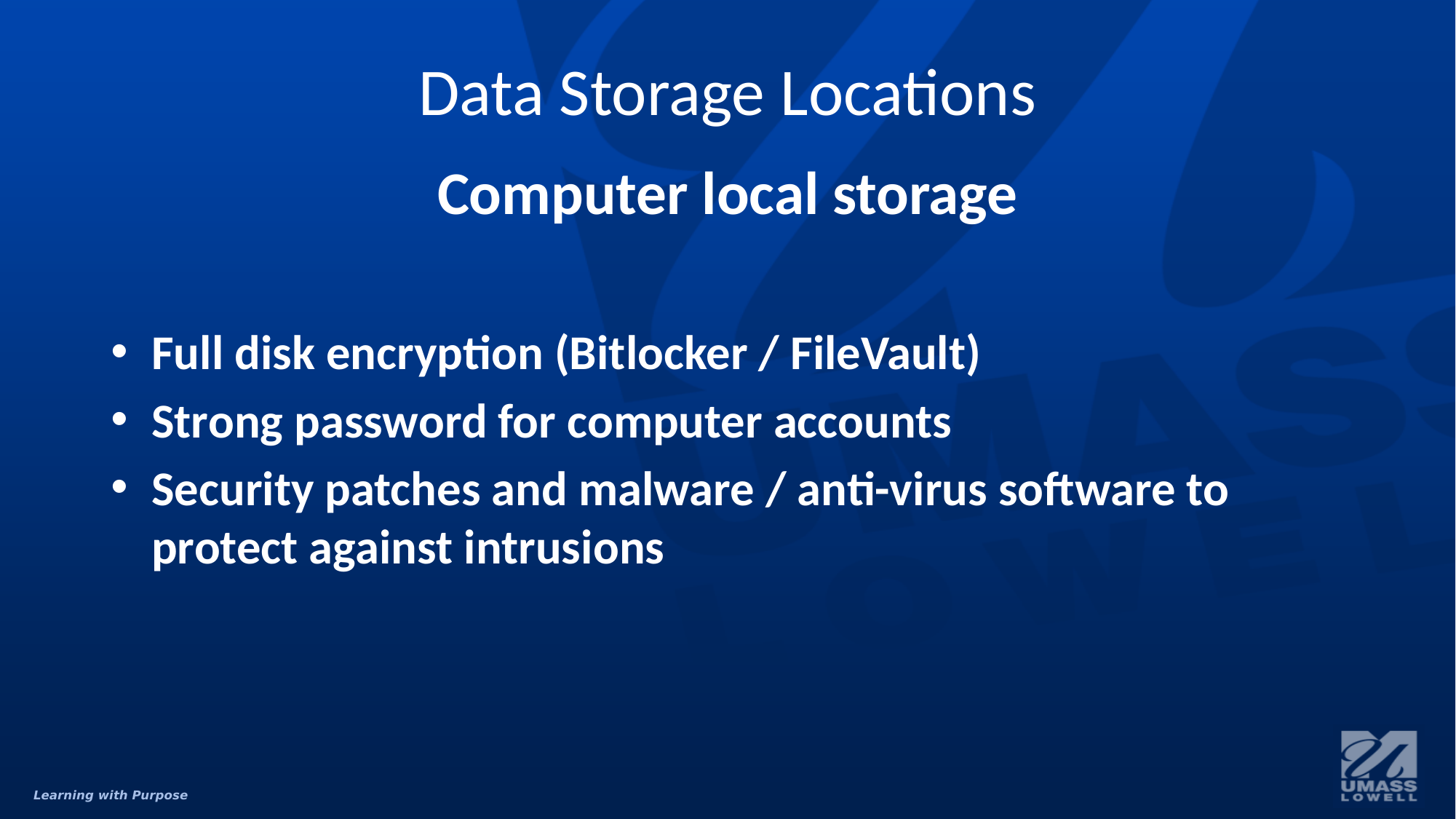

# Data Storage Locations
Computer local storage

Full disk encryption (Bitlocker / FileVault)
Strong password for computer accounts
Security patches and malware / anti-virus software to protect against intrusions